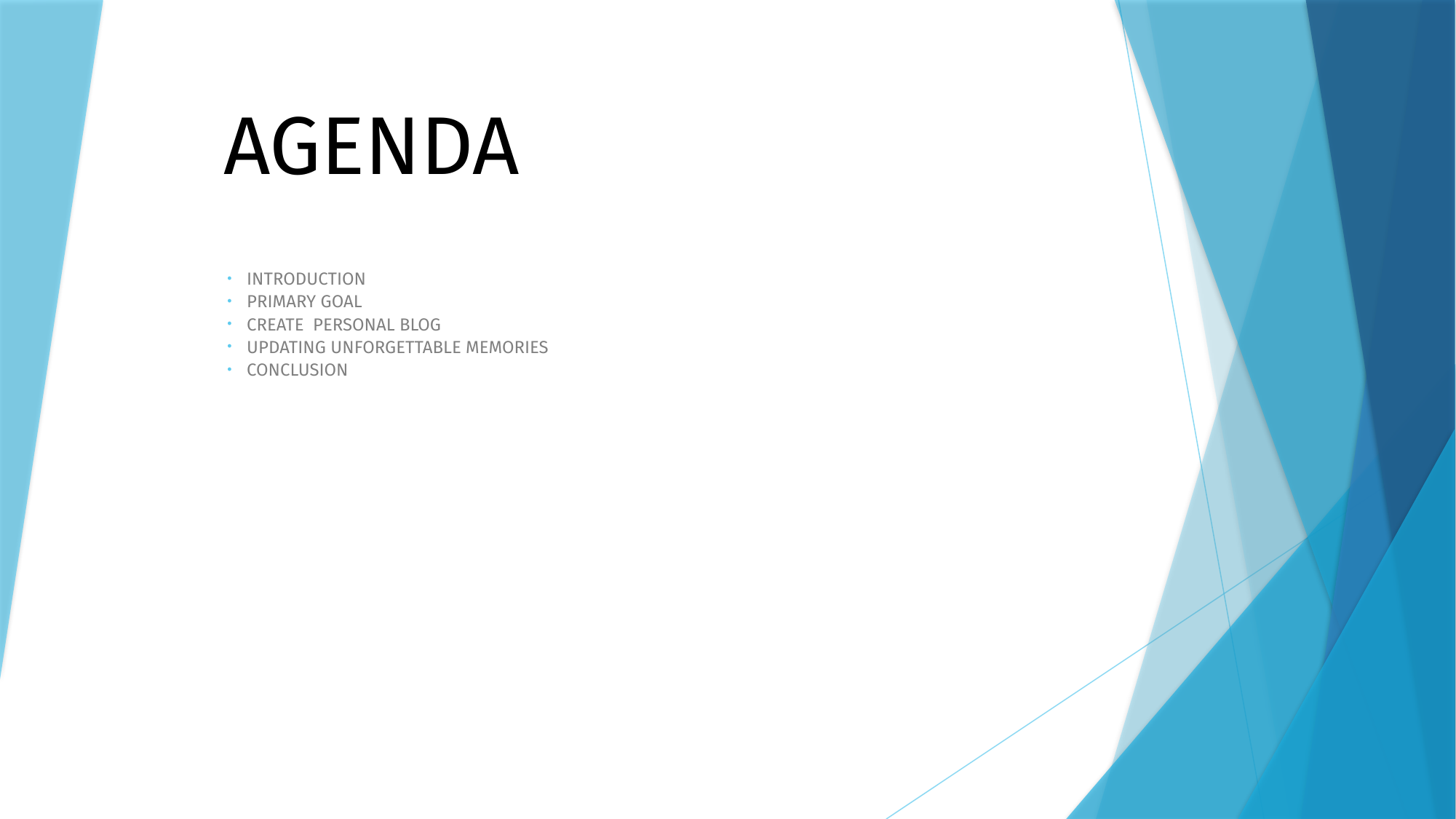

# AGENDA
INTRODUCTION
PRIMARY GOAL
CREATE  PERSONAL BLOG
UPDATING UNFORGETTABLE MEMORIES
CONCLUSION